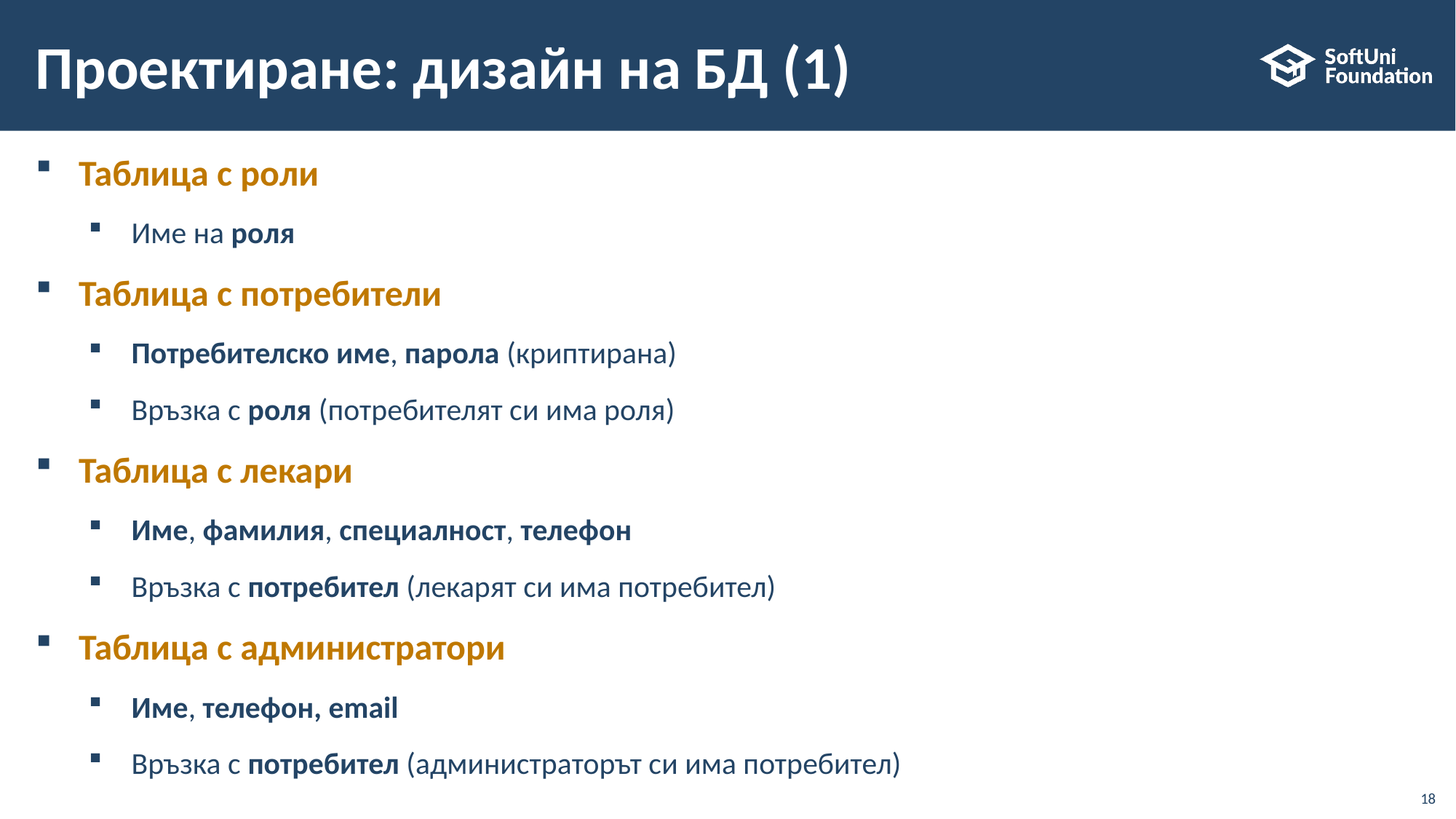

# Проектиране: дизайн на БД (1)
Таблица с роли
Име на роля
Таблица с потребители
Потребителско име, парола (криптирана)
Връзка с роля (потребителят си има роля)
Таблица с лекари
Име, фамилия, специалност, телефон
Връзка с потребител (лекарят си има потребител)
Таблица с администратори
Име, телефон, email
Връзка с потребител (администраторът си има потребител)
18